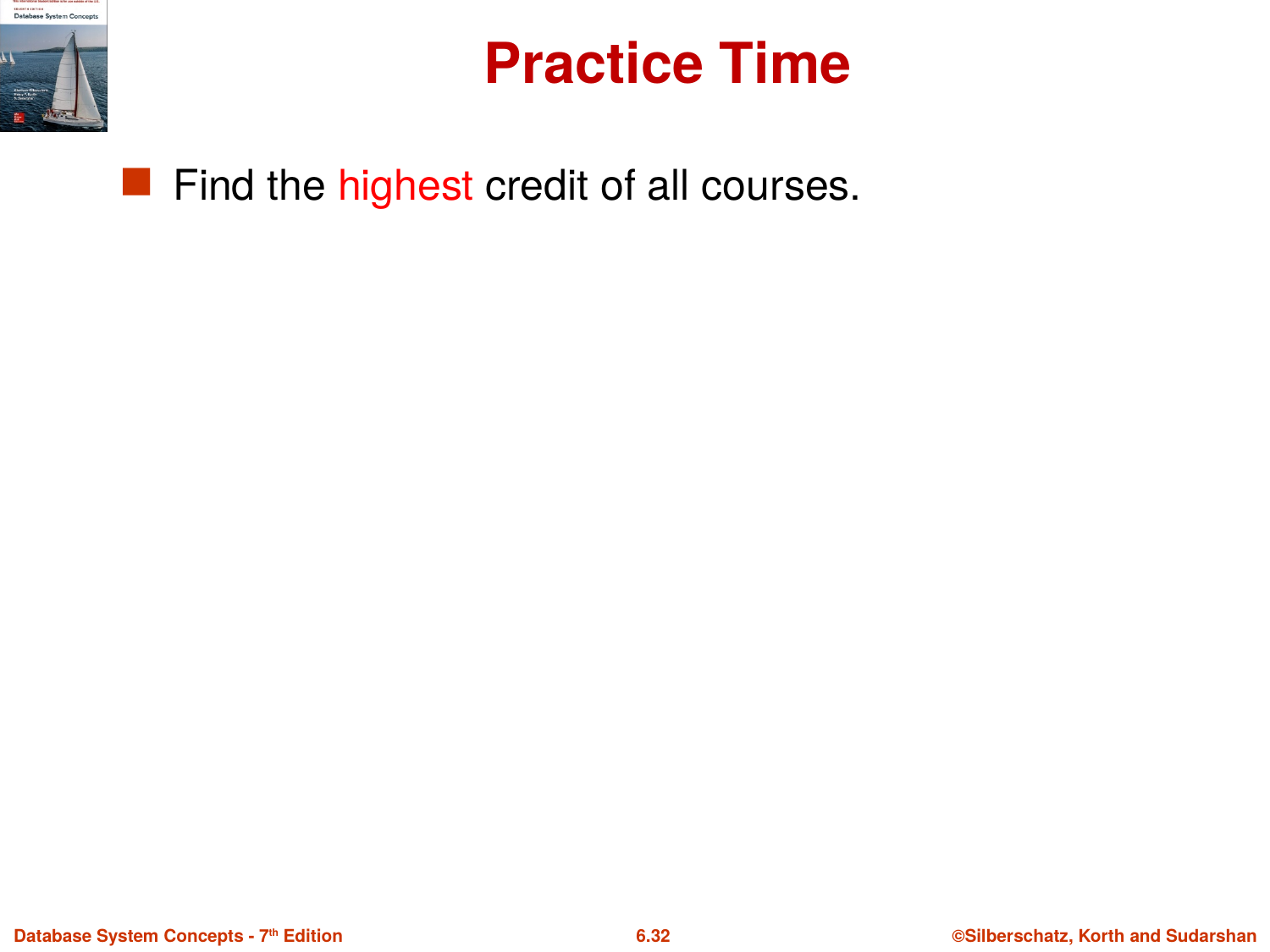

# Practice Time
Find the highest credit of all courses.